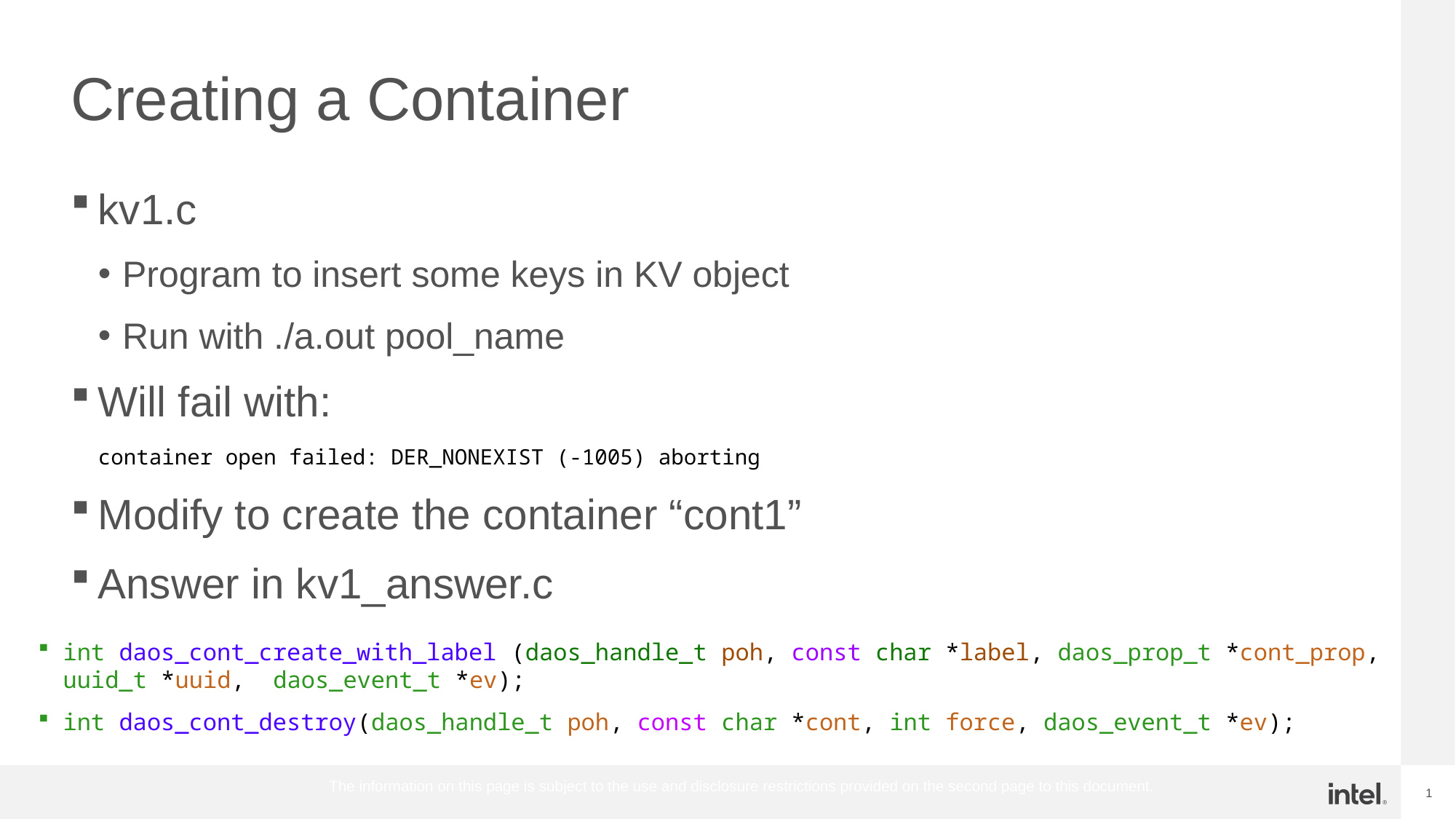

# Creating a Container
kv1.c
Program to insert some keys in KV object
Run with ./a.out pool_name
Will fail with:
container open failed: DER_NONEXIST (-1005) aborting
Modify to create the container “cont1”
Answer in kv1_answer.c
int daos_cont_create_with_label (daos_handle_t poh, const char *label, daos_prop_t *cont_prop, uuid_t *uuid,  daos_event_t *ev);
int daos_cont_destroy(daos_handle_t poh, const char *cont, int force, daos_event_t *ev);